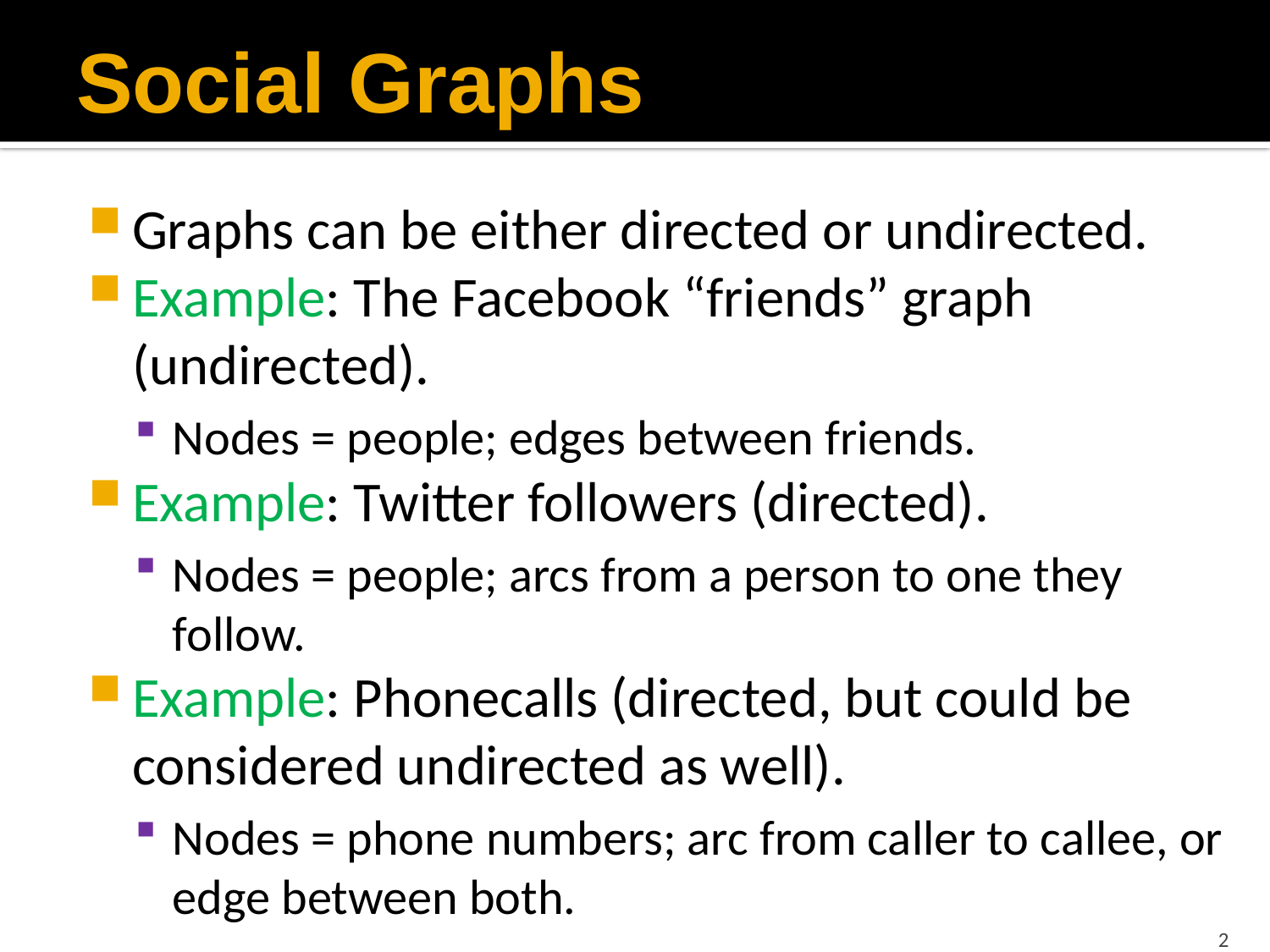

# Social Graphs
Graphs can be either directed or undirected.
Example: The Facebook “friends” graph (undirected).
Nodes = people; edges between friends.
Example: Twitter followers (directed).
Nodes = people; arcs from a person to one they follow.
Example: Phonecalls (directed, but could be considered undirected as well).
Nodes = phone numbers; arc from caller to callee, or edge between both.
2